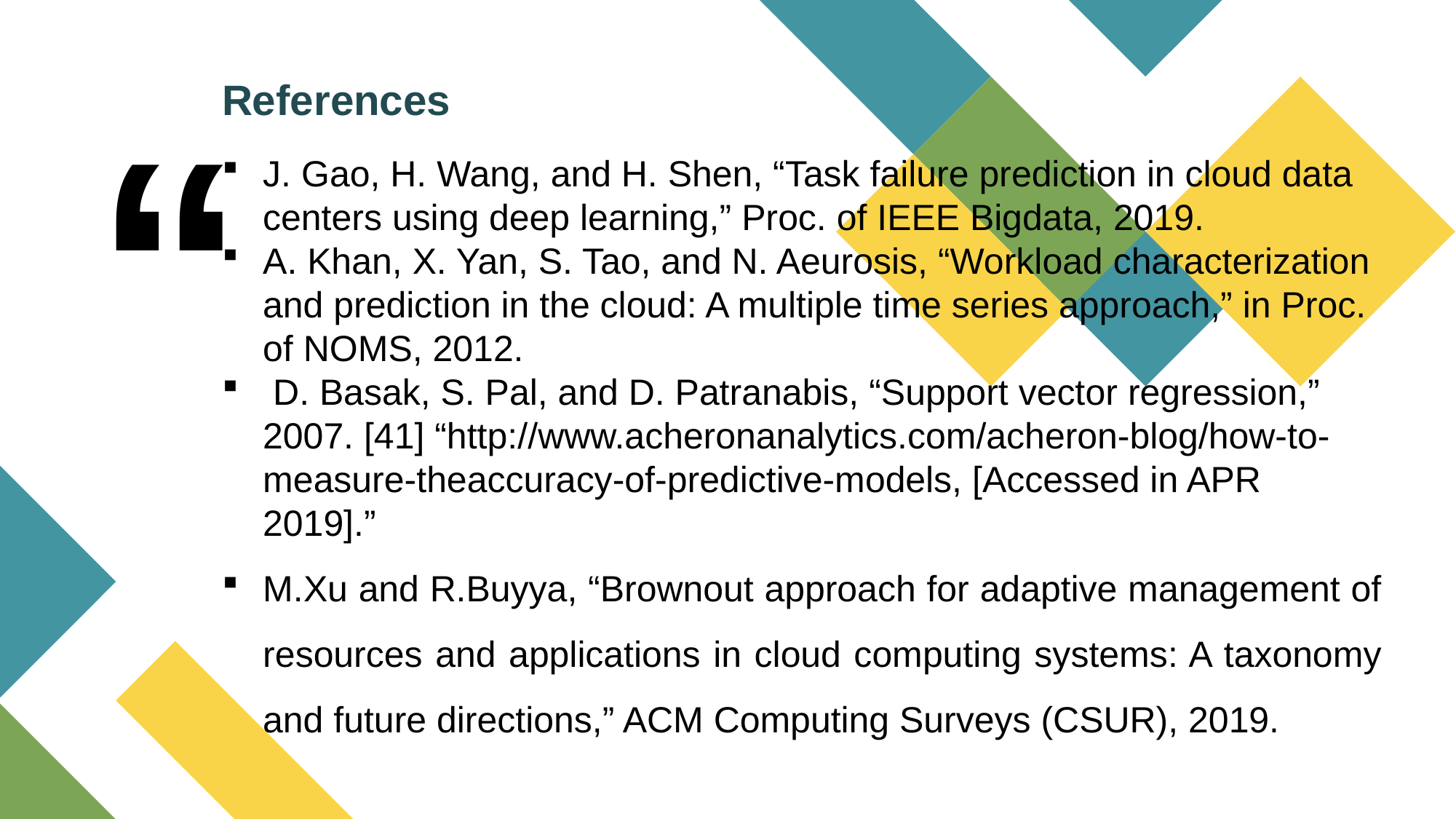

References
J. Gao, H. Wang, and H. Shen, “Task failure prediction in cloud data centers using deep learning,” Proc. of IEEE Bigdata, 2019.
A. Khan, X. Yan, S. Tao, and N. Aeurosis, “Workload characterization and prediction in the cloud: A multiple time series approach,” in Proc. of NOMS, 2012.
 D. Basak, S. Pal, and D. Patranabis, “Support vector regression,” 2007. [41] “http://www.acheronanalytics.com/acheron-blog/how-to-measure-theaccuracy-of-predictive-models, [Accessed in APR 2019].”
M.Xu and R.Buyya, “Brownout approach for adaptive management of resources and applications in cloud computing systems: A taxonomy and future directions,” ACM Computing Surveys (CSUR), 2019.
#